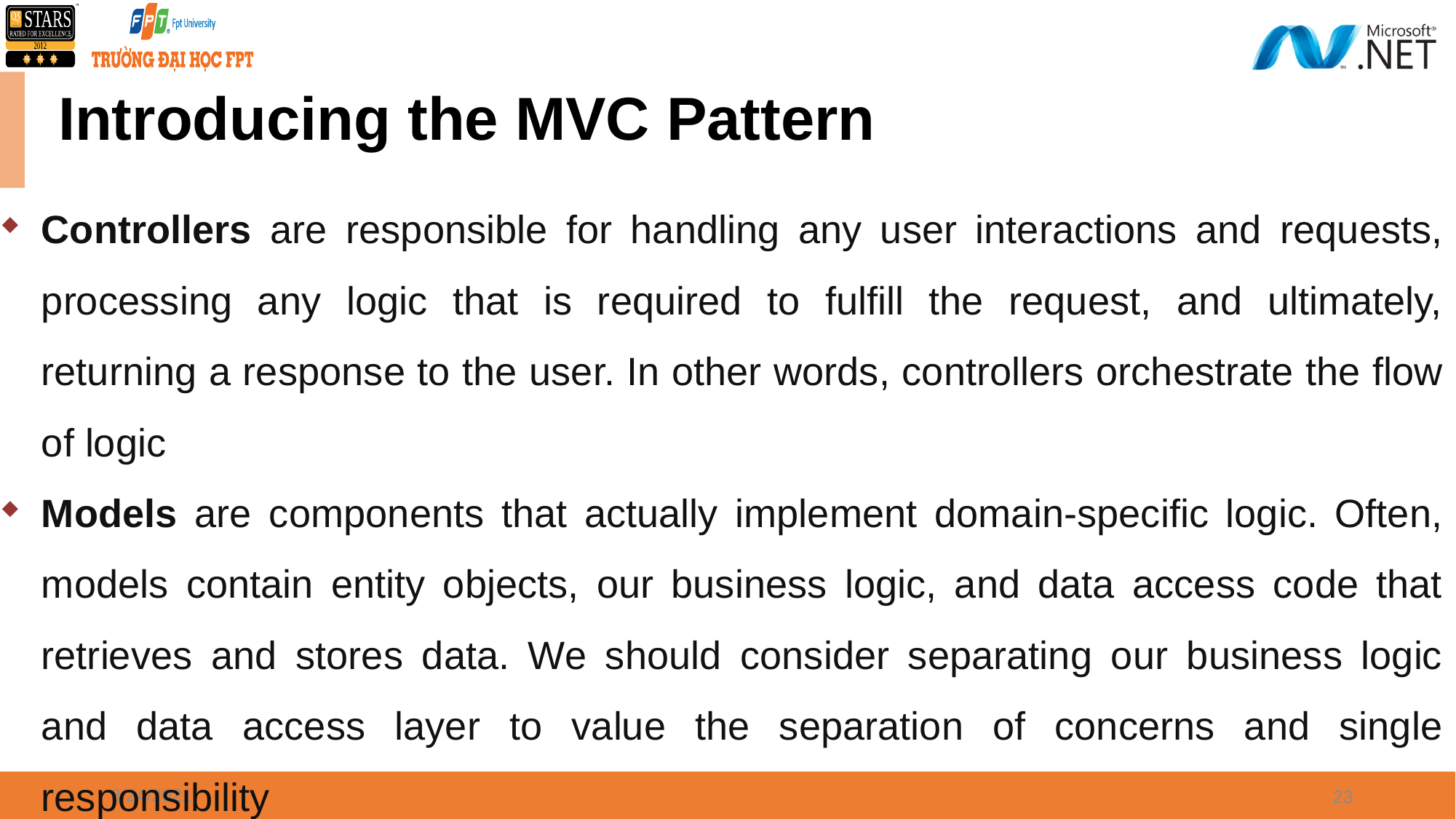

# Introducing the MVC Pattern
Controllers are responsible for handling any user interactions and requests, processing any logic that is required to fulfill the request, and ultimately, returning a response to the user. In other words, controllers orchestrate the flow of logic
Models are components that actually implement domain-specific logic. Often, models contain entity objects, our business logic, and data access code that retrieves and stores data. We should consider separating our business logic and data access layer to value the separation of concerns and single responsibility
3/24/2021
23